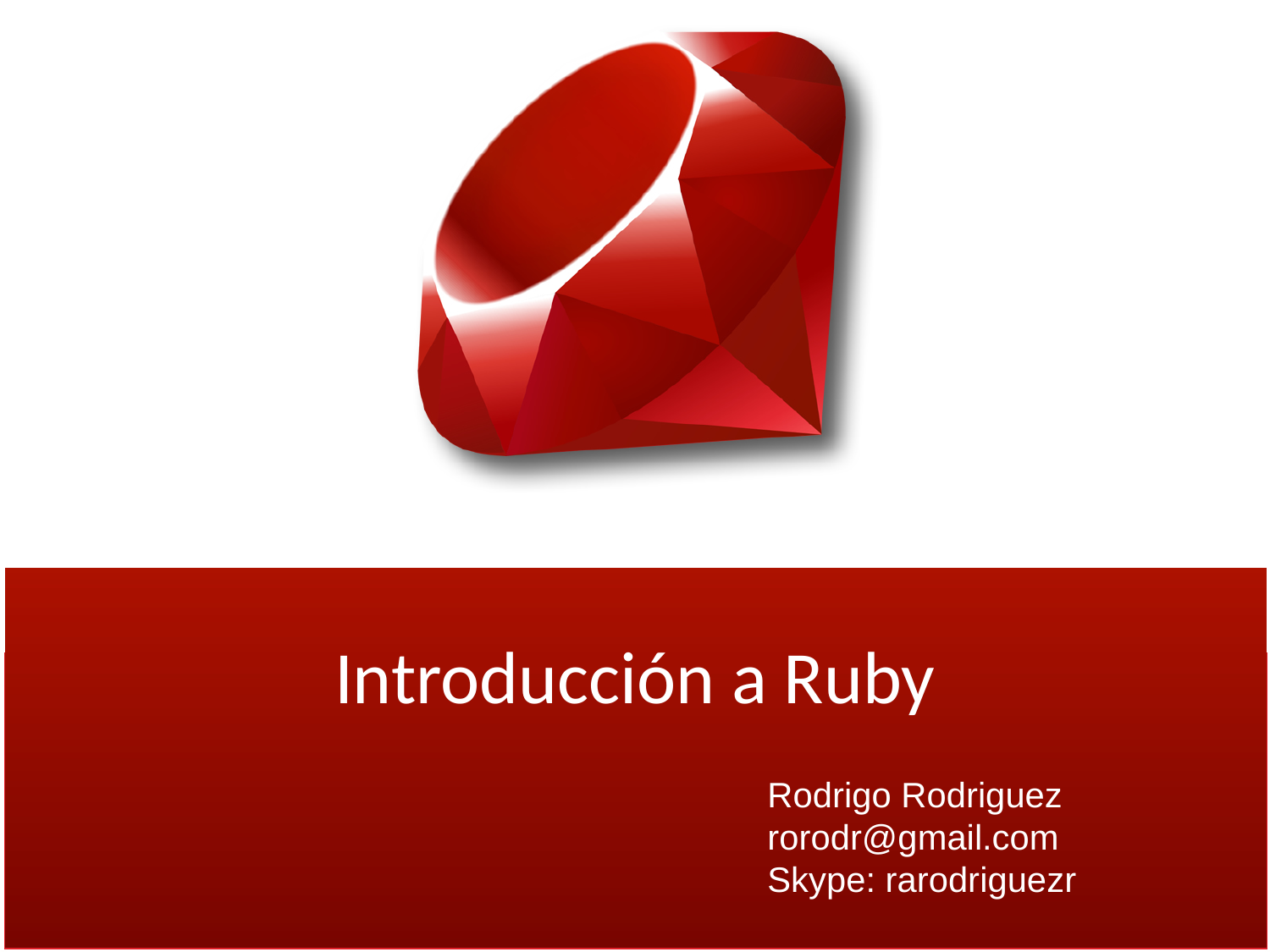

# Introducción a Ruby
Rodrigo Rodriguez
rorodr@gmail.com
Skype: rarodriguezr